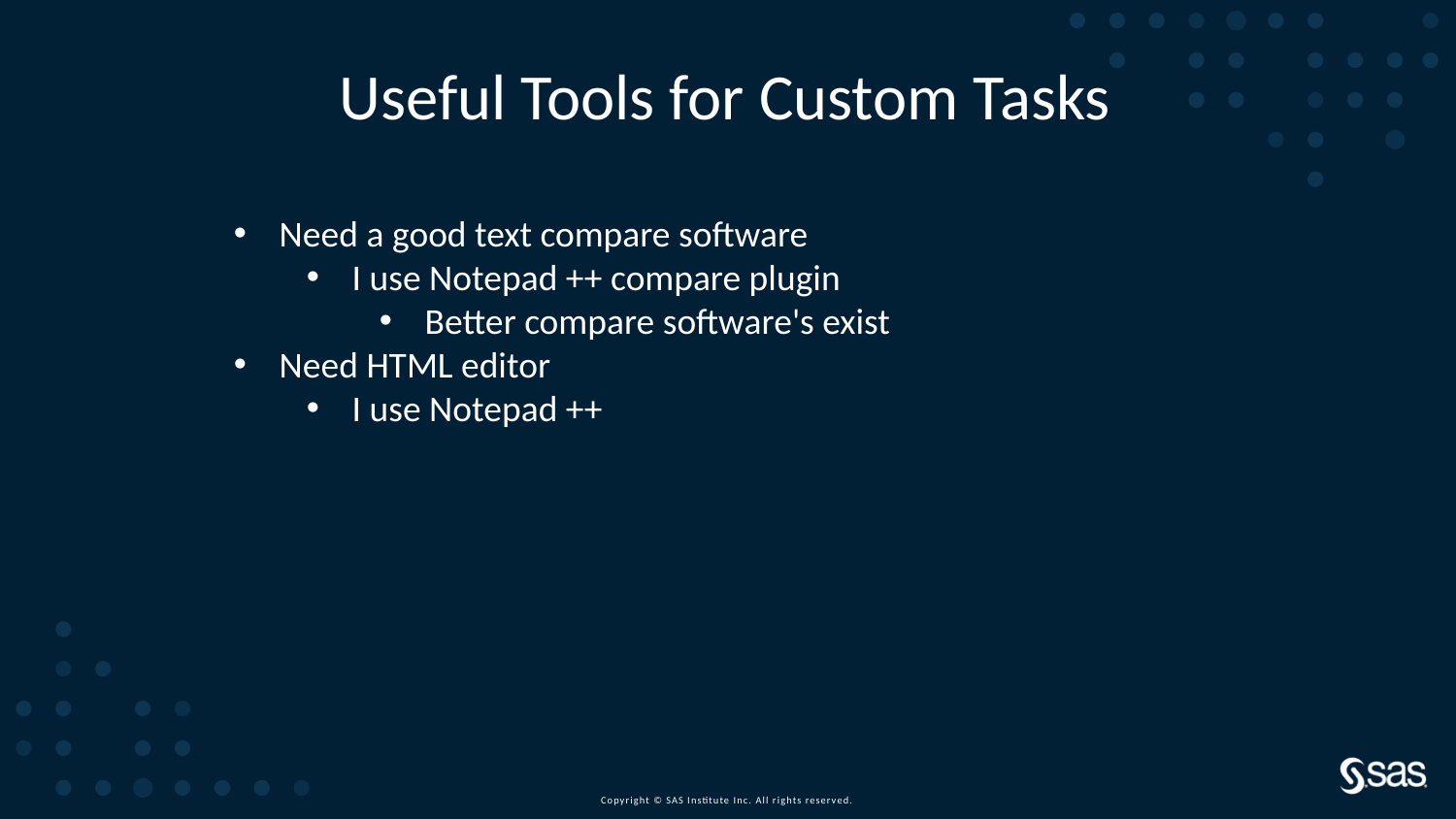

Useful Tools for Custom Tasks
Need a good text compare software
I use Notepad ++ compare plugin
Better compare software's exist
Need HTML editor
I use Notepad ++